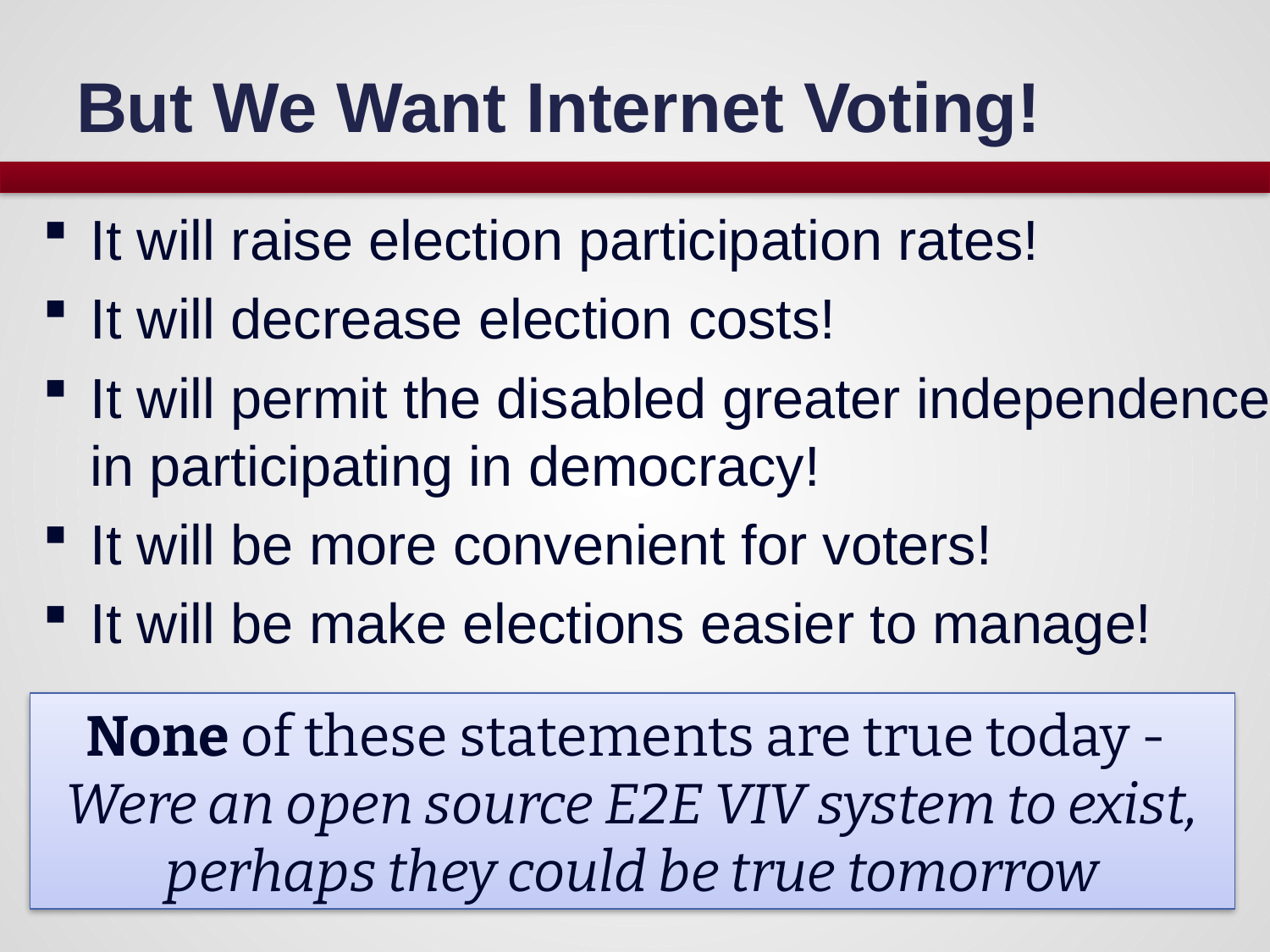

# But We Want Internet Voting!
It will raise election participation rates!
It will decrease election costs!
It will permit the disabled greater independence in participating in democracy!
It will be more convenient for voters!
It will be make elections easier to manage!
None of these statements are true today -
Were an open source E2E VIV system to exist, perhaps they could be true tomorrow